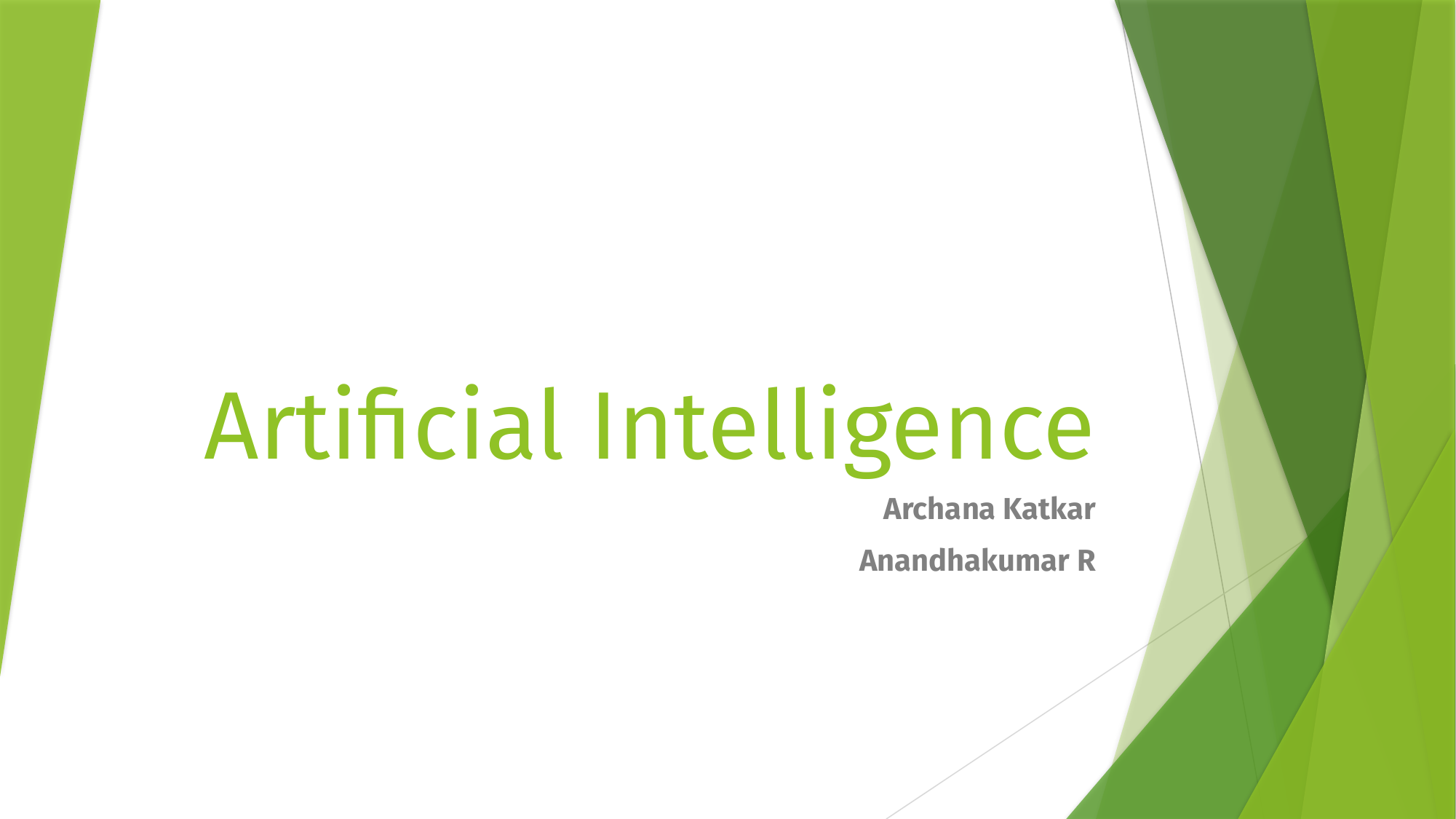

# Artificial Intelligence
Archana Katkar
Anandhakumar R